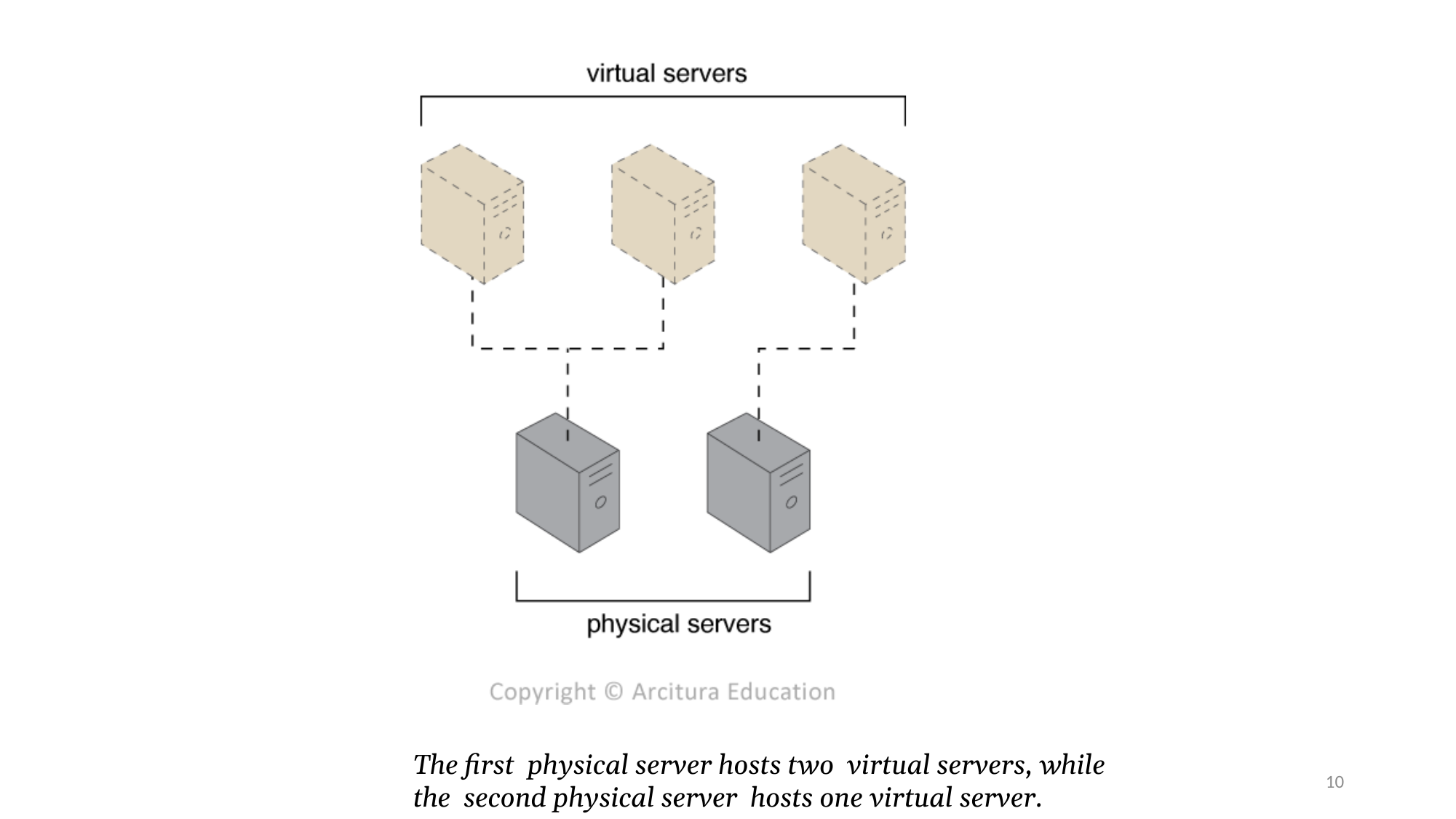

The first  physical server hosts two  virtual servers, while the  second physical server  hosts one virtual server.
10